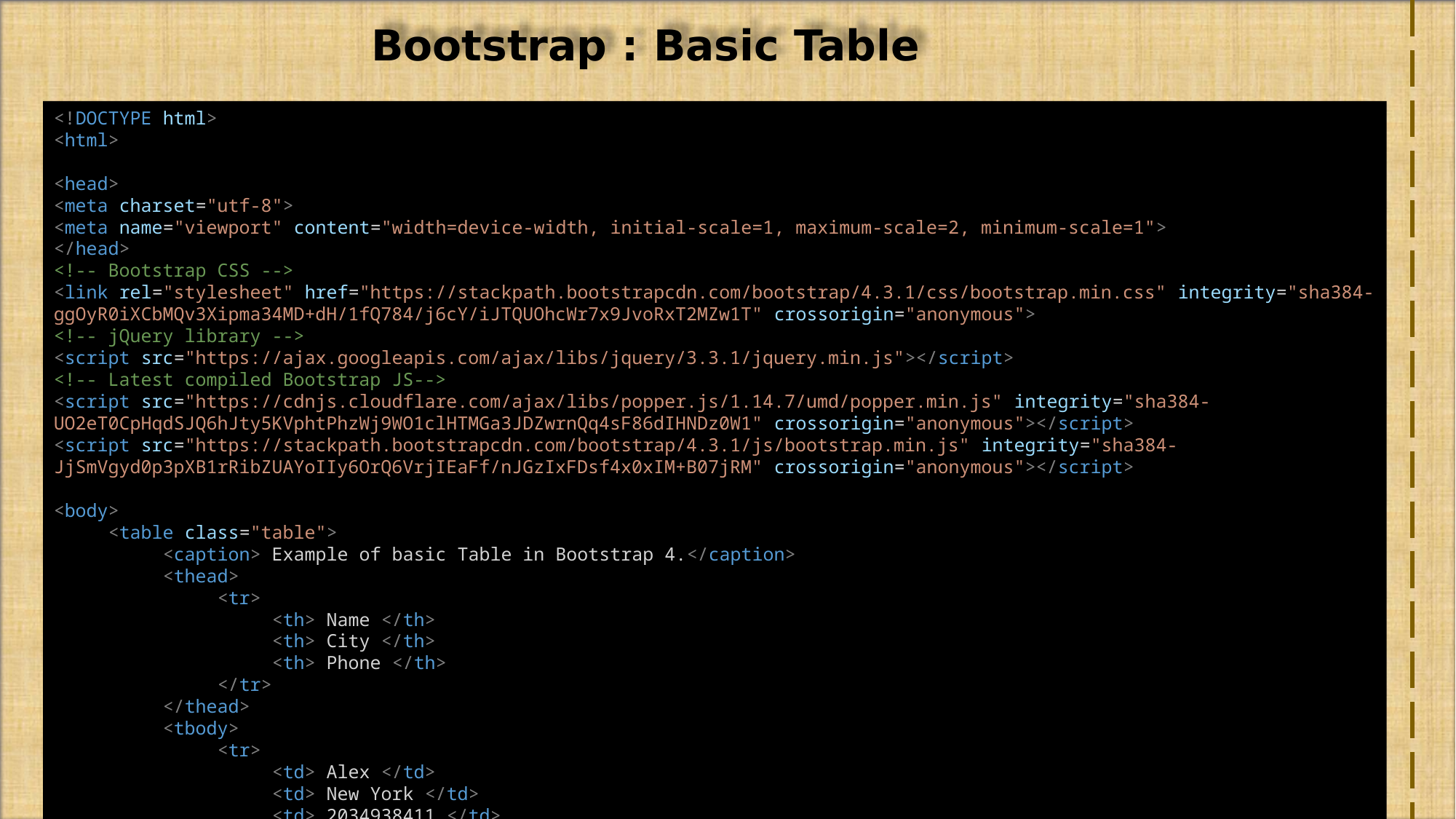

Bootstrap : Basic Table
<!DOCTYPE html>
<html>
<head>
<meta charset="utf-8">
<meta name="viewport" content="width=device-width, initial-scale=1, maximum-scale=2, minimum-scale=1">
</head>
<!-- Bootstrap CSS -->
<link rel="stylesheet" href="https://stackpath.bootstrapcdn.com/bootstrap/4.3.1/css/bootstrap.min.css" integrity="sha384-ggOyR0iXCbMQv3Xipma34MD+dH/1fQ784/j6cY/iJTQUOhcWr7x9JvoRxT2MZw1T" crossorigin="anonymous">
<!-- jQuery library -->
<script src="https://ajax.googleapis.com/ajax/libs/jquery/3.3.1/jquery.min.js"></script>
<!-- Latest compiled Bootstrap JS-->
<script src="https://cdnjs.cloudflare.com/ajax/libs/popper.js/1.14.7/umd/popper.min.js" integrity="sha384-UO2eT0CpHqdSJQ6hJty5KVphtPhzWj9WO1clHTMGa3JDZwrnQq4sF86dIHNDz0W1" crossorigin="anonymous"></script>
<script src="https://stackpath.bootstrapcdn.com/bootstrap/4.3.1/js/bootstrap.min.js" integrity="sha384-JjSmVgyd0p3pXB1rRibZUAYoIIy6OrQ6VrjIEaFf/nJGzIxFDsf4x0xIM+B07jRM" crossorigin="anonymous"></script>
<body>
<table class="table">
<caption> Example of basic Table in Bootstrap 4.</caption>
<thead>
<tr>
<th> Name </th>
<th> City </th>
<th> Phone </th>
</tr>
</thead>
<tbody>
<tr>
<td> Alex </td>
<td> New York </td>
<td> 2034938411 </td>
</tr>
<tr>
<td> Vejey </td>
<td> Bangaluru </td>
<td> 8723495860 </td>
</tr>
<tr>
<td> Suzane </td>
<td> Toronto </td>
<td> 3002298484 </td>
</tr>
</tbody>
</table>
</body>
</html>